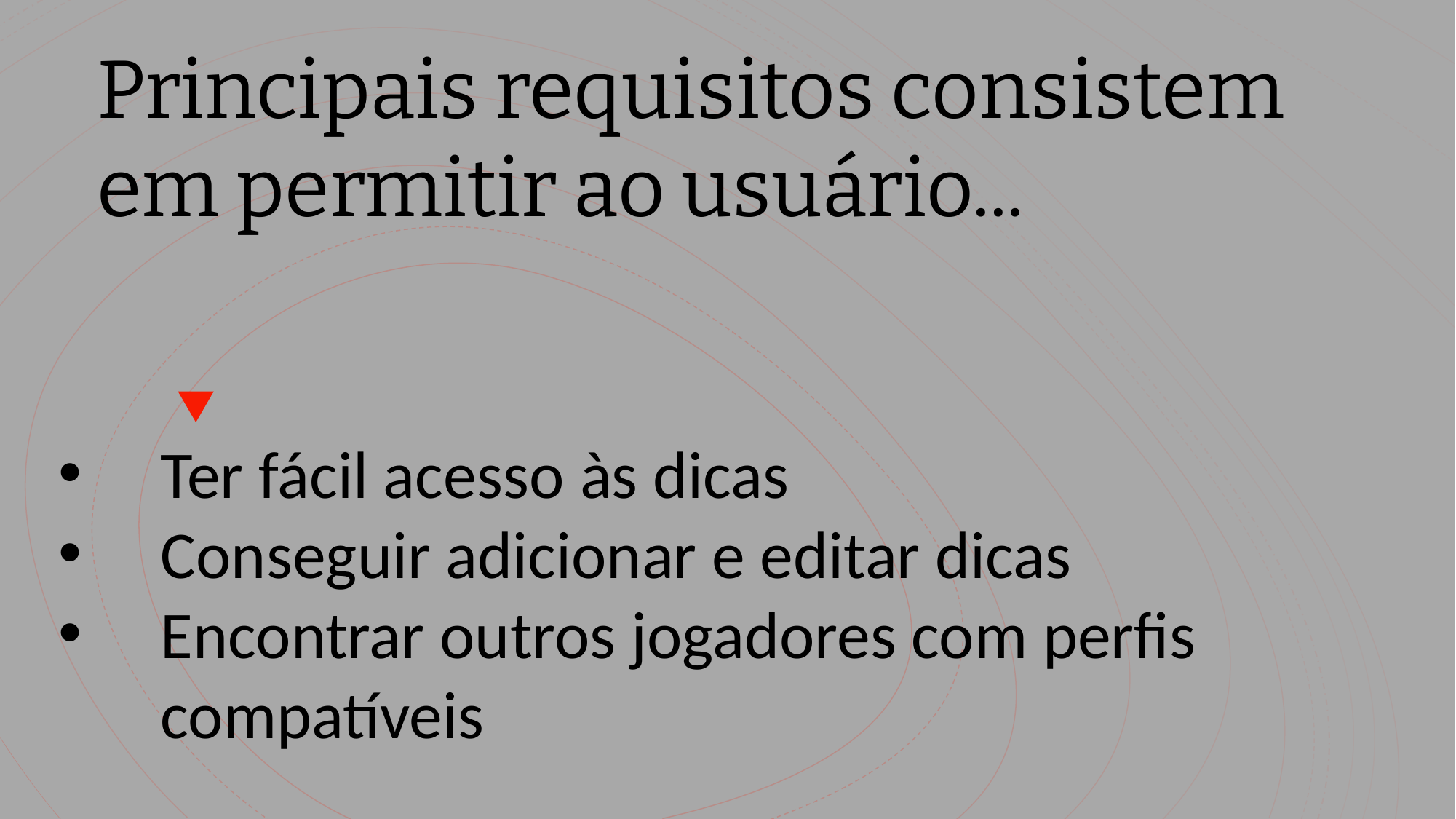

Principais requisitos consistem em permitir ao usuário...

Ter fácil acesso às dicas
Conseguir adicionar e editar dicas
Encontrar outros jogadores com perfis compatíveis